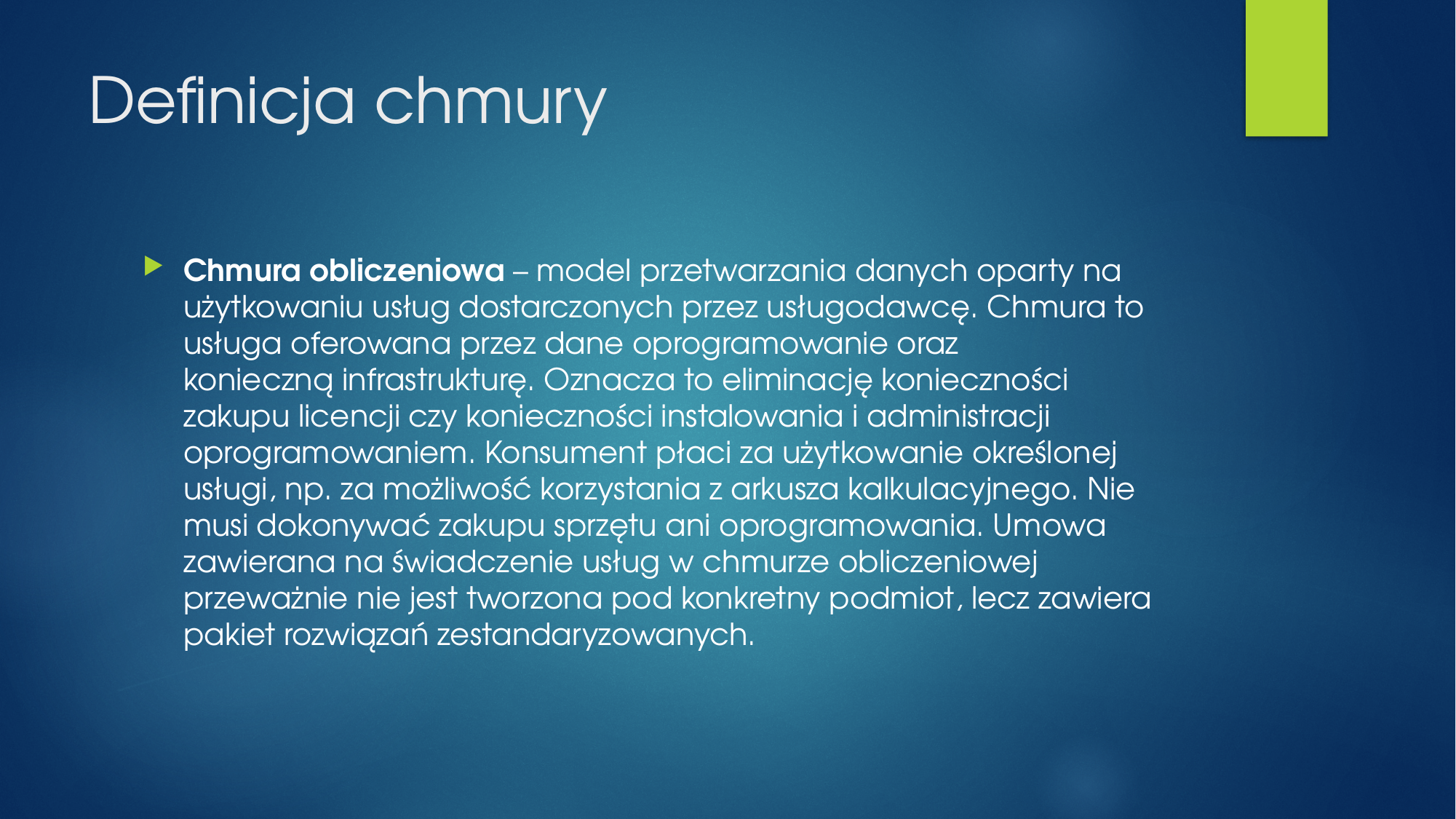

# Definicja chmury
Chmura obliczeniowa – model przetwarzania danych oparty na użytkowaniu usług dostarczonych przez usługodawcę. Chmura to usługa oferowana przez dane oprogramowanie oraz konieczną infrastrukturę. Oznacza to eliminację konieczności zakupu licencji czy konieczności instalowania i administracji oprogramowaniem. Konsument płaci za użytkowanie określonej usługi, np. za możliwość korzystania z arkusza kalkulacyjnego. Nie musi dokonywać zakupu sprzętu ani oprogramowania. Umowa zawierana na świadczenie usług w chmurze obliczeniowej przeważnie nie jest tworzona pod konkretny podmiot, lecz zawiera pakiet rozwiązań zestandaryzowanych.